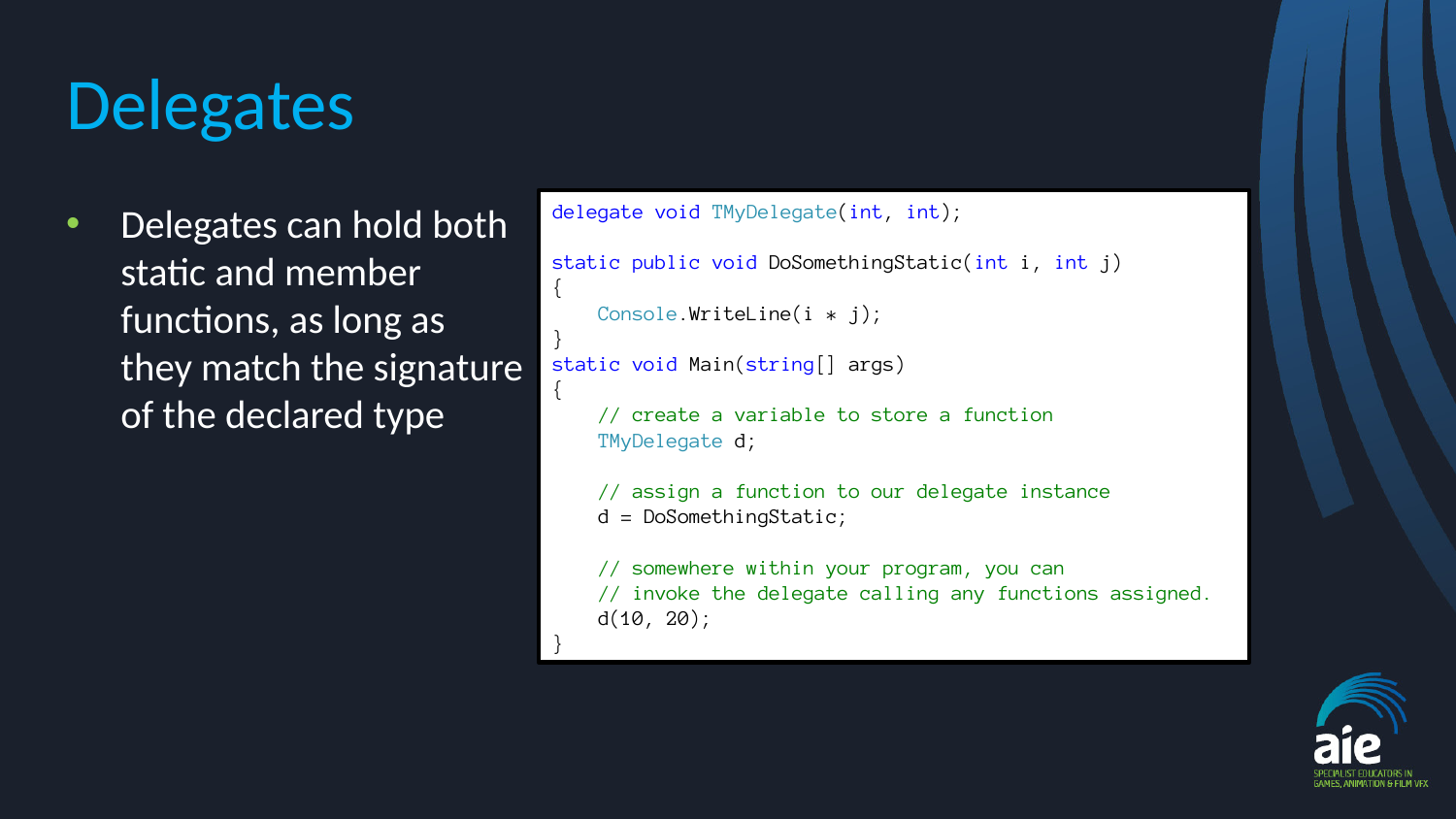

# Delegates
delegate void TMyDelegate(int, int);

static public void DoSomethingStatic(int i, int j)
{
    Console.WriteLine(i * j);
}
static void Main(string[] args)
{
    // create a variable to store a function
    TMyDelegate d;

    // assign a function to our delegate instance
    d = DoSomethingStatic;

    // somewhere within your program, you can
    // invoke the delegate calling any functions assigned.
    d(10, 20);
}
Delegates can hold both static and member functions, as long as they match the signature of the declared type